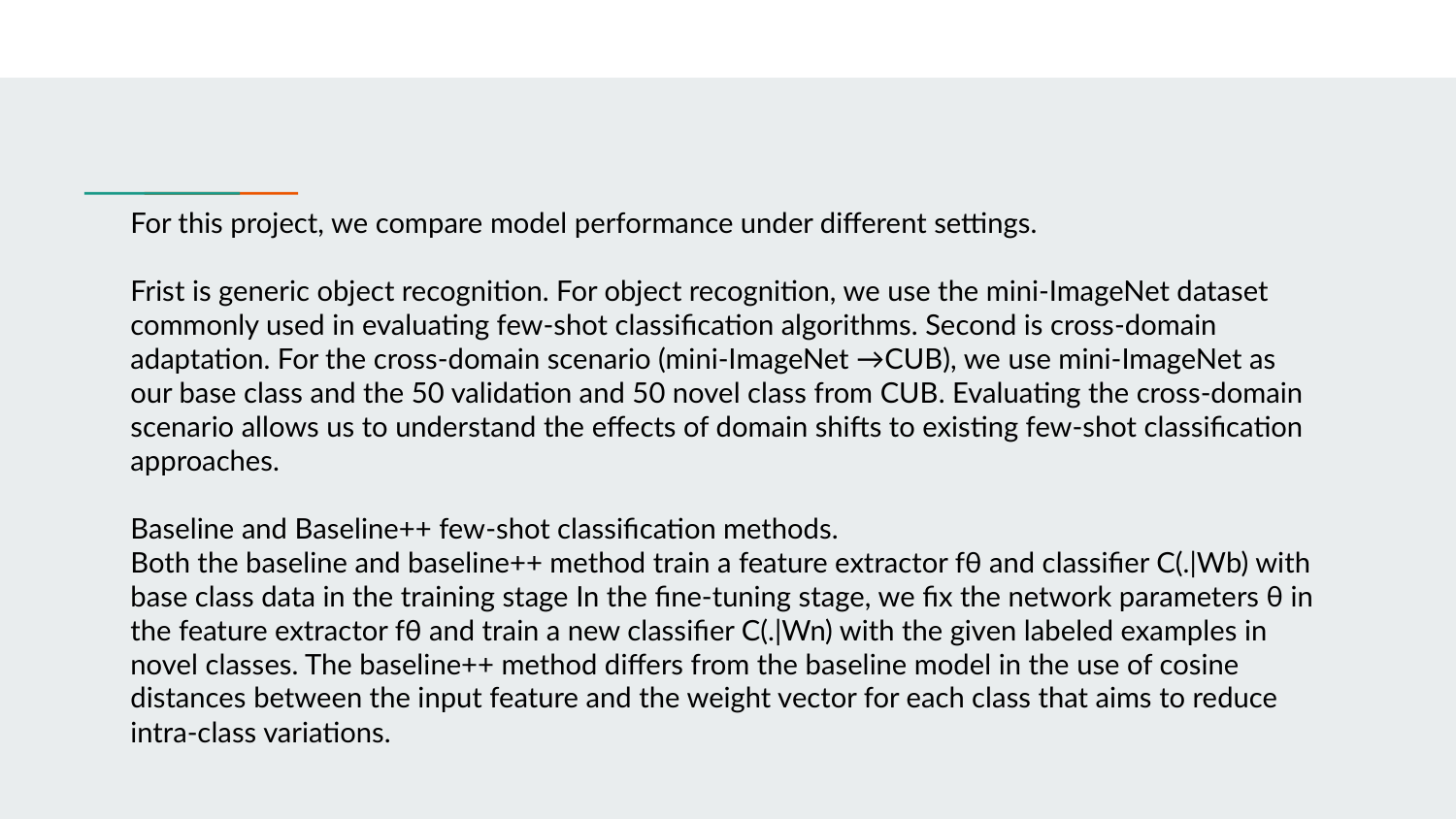

For this project, we compare model performance under different settings.

Frist is generic object recognition. For object recognition, we use the mini-ImageNet dataset commonly used in evaluating few-shot classification algorithms. Second is cross-domain adaptation. For the cross-domain scenario (mini-ImageNet →CUB), we use mini-ImageNet as our base class and the 50 validation and 50 novel class from CUB. Evaluating the cross-domain scenario allows us to understand the effects of domain shifts to existing few-shot classification approaches.

Baseline and Baseline++ few-shot classification methods.
Both the baseline and baseline++ method train a feature extractor fθ and classifier C(.|Wb) with base class data in the training stage In the fine-tuning stage, we fix the network parameters θ in the feature extractor fθ and train a new classifier C(.|Wn) with the given labeled examples in novel classes. The baseline++ method differs from the baseline model in the use of cosine distances between the input feature and the weight vector for each class that aims to reduce intra-class variations.